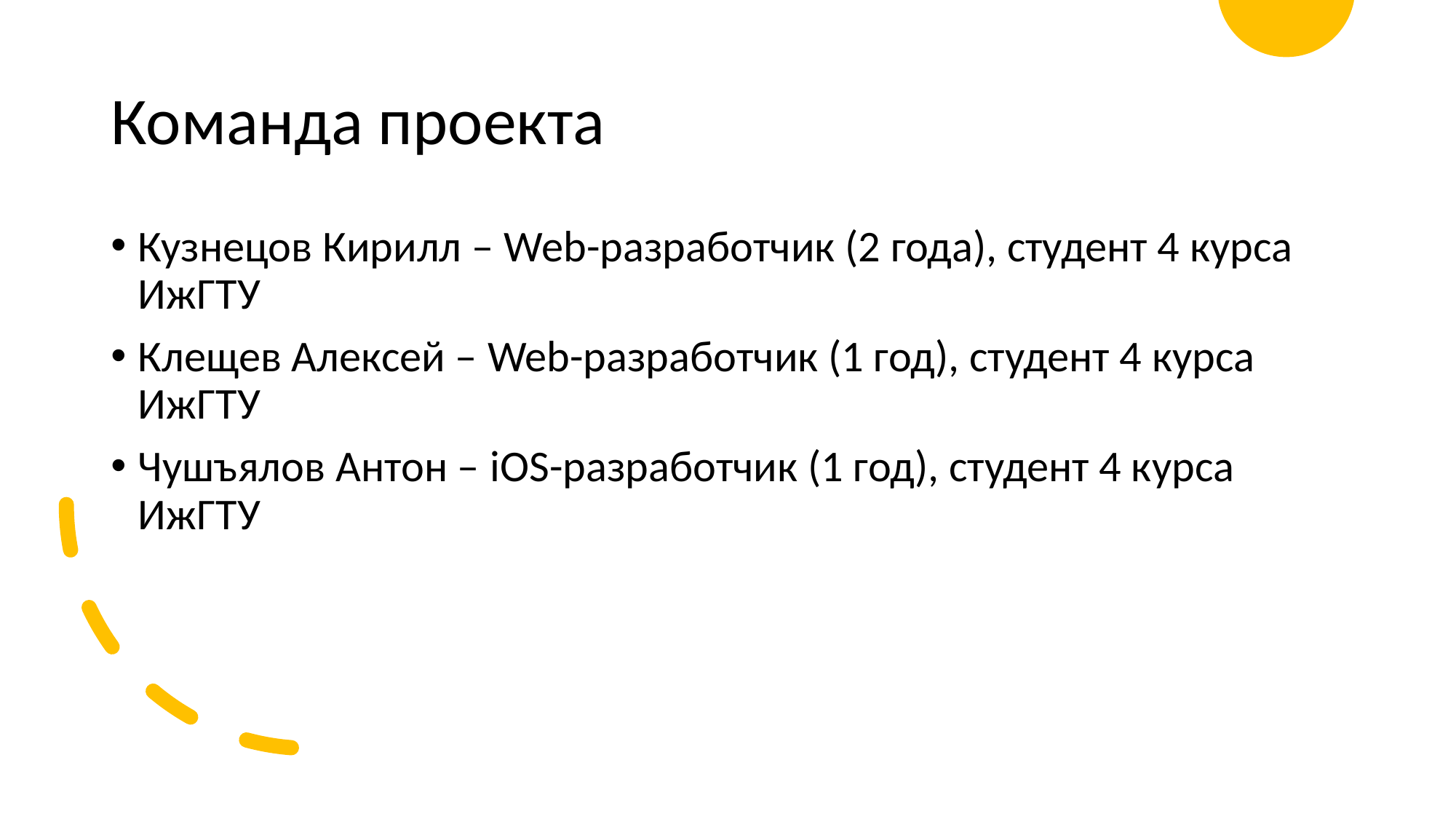

# Команда проекта
Кузнецов Кирилл – Web-разработчик (2 года), студент 4 курса ИжГТУ
Клещев Алексей – Web-разработчик (1 год), студент 4 курса ИжГТУ
Чушъялов Антон – iOS-разработчик (1 год), студент 4 курса ИжГТУ